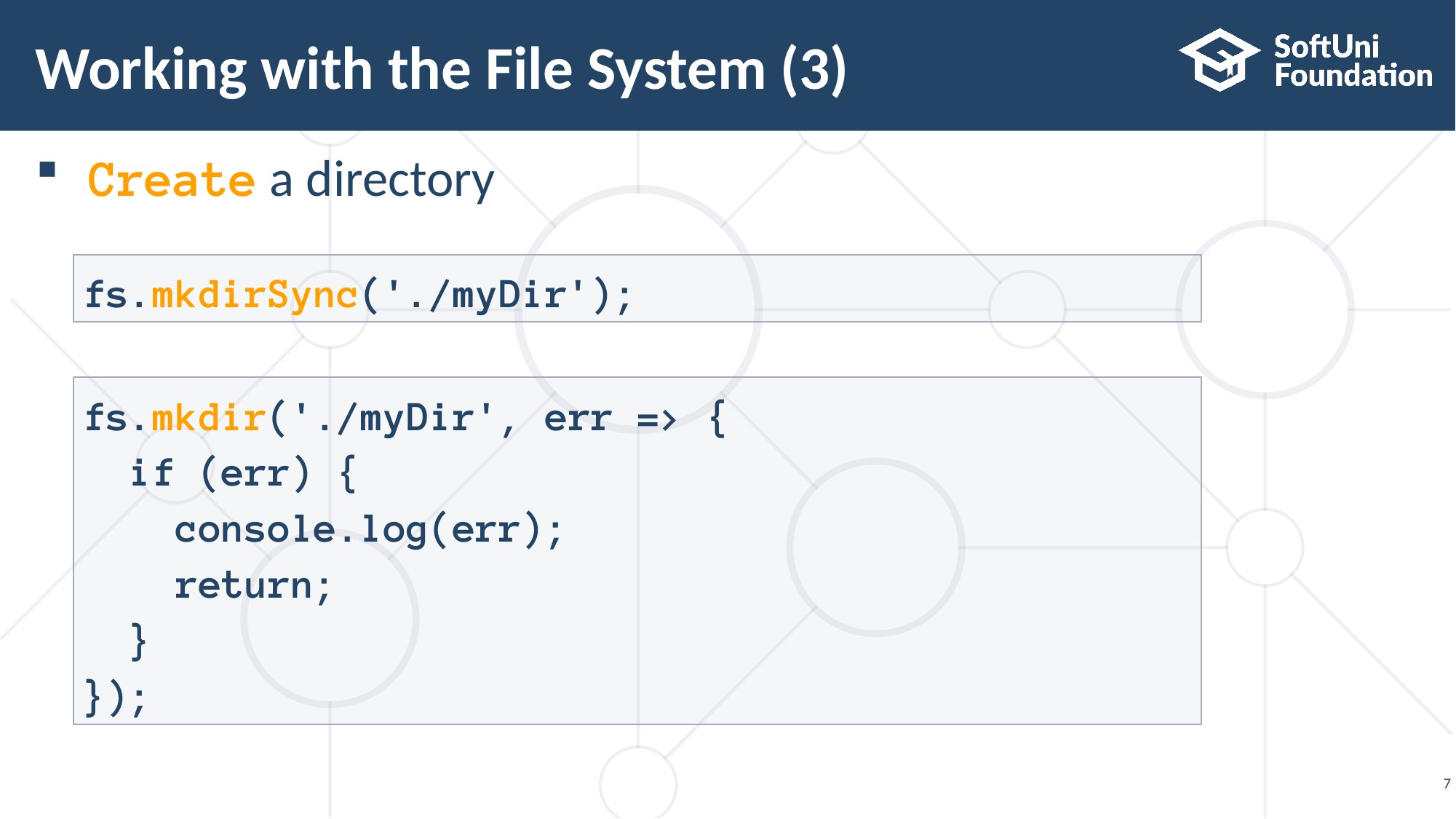

# Working with the File System (3)
Create a directory

fs.mkdirSync('./myDir');
fs.mkdir('./myDir', err => {
  if (err) {
    console.log(err);
    return;
  }
});
7